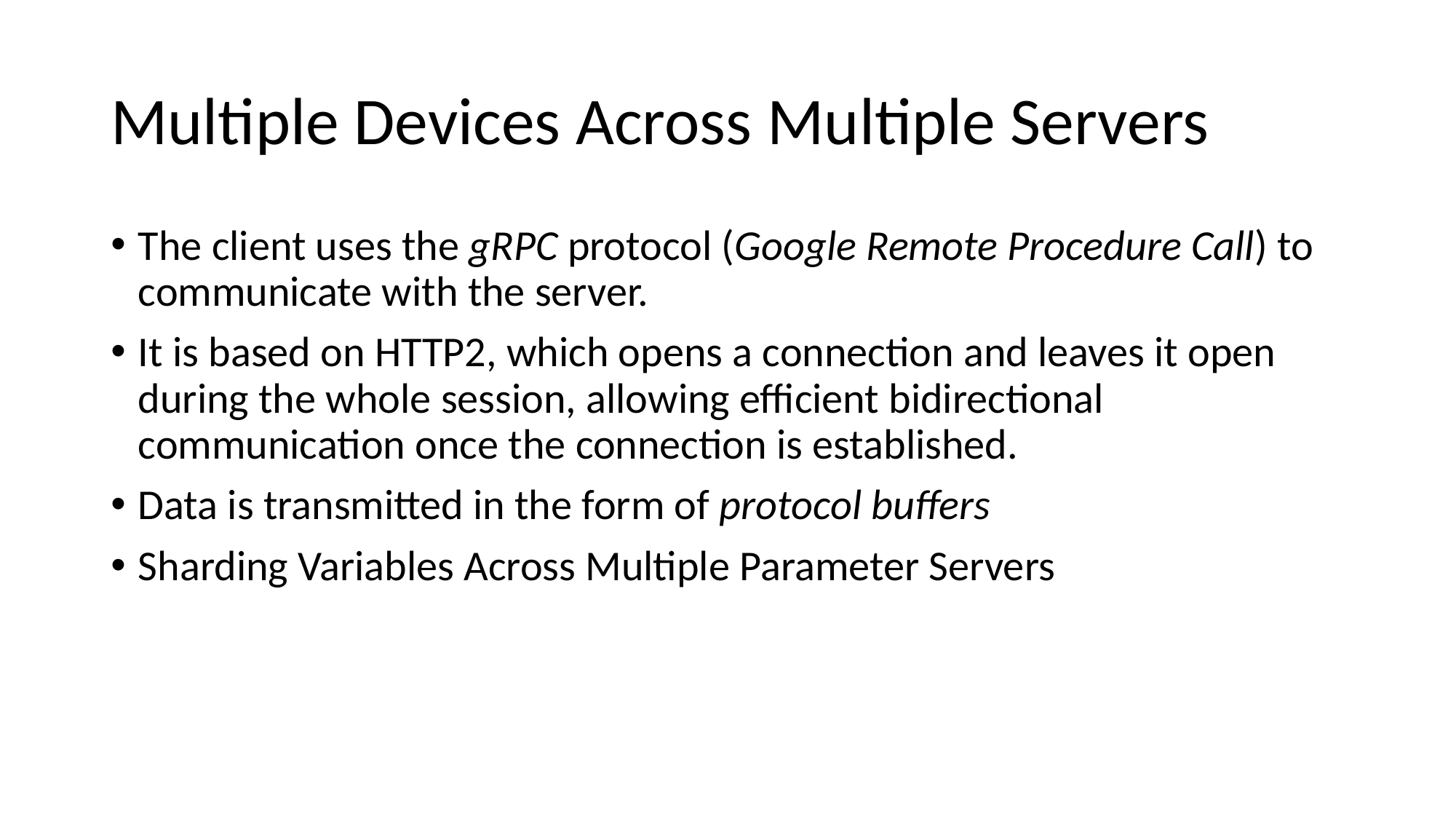

# Multiple Devices Across Multiple Servers
The client uses the gRPC protocol (Google Remote Procedure Call) to communicate with the server.
It is based on HTTP2, which opens a connection and leaves it open during the whole session, allowing efficient bidirectional communication once the connection is established.
Data is transmitted in the form of protocol buffers
Sharding Variables Across Multiple Parameter Servers